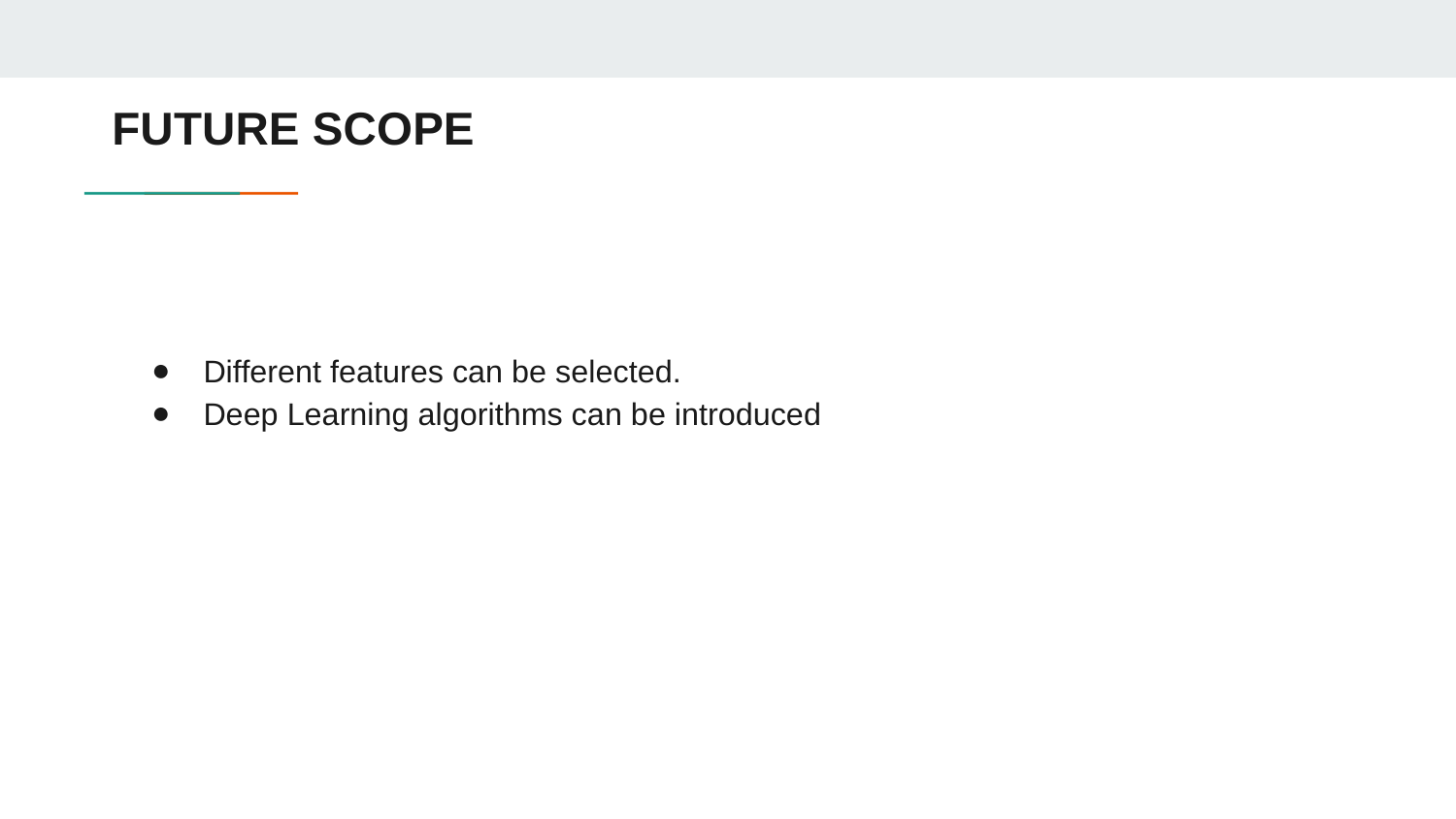

# FUTURE SCOPE
Different features can be selected.
Deep Learning algorithms can be introduced